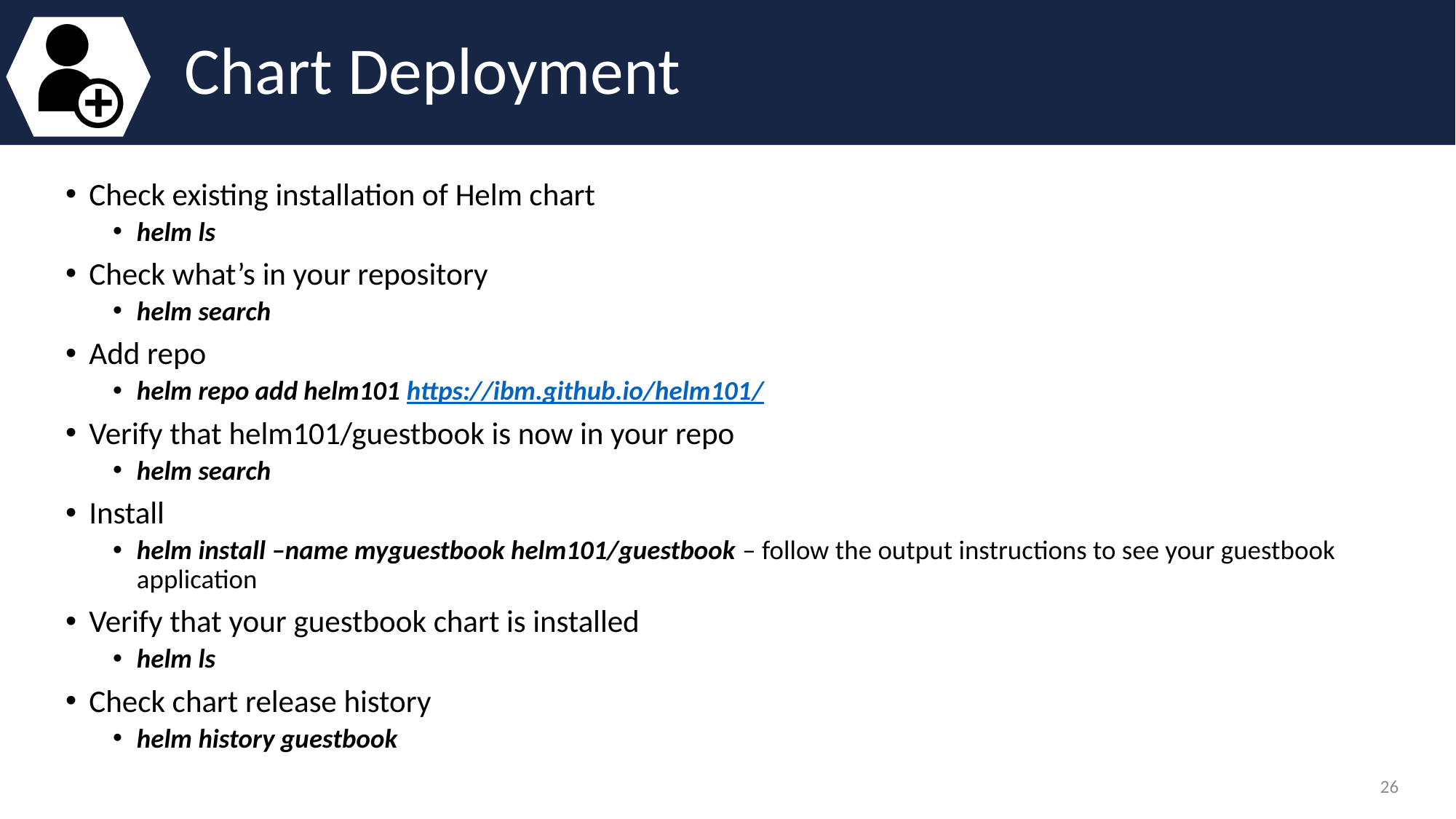

# Chart Deployment
Check existing installation of Helm chart
helm ls
Check what’s in your repository
helm search
Add repo
helm repo add helm101 https://ibm.github.io/helm101/
Verify that helm101/guestbook is now in your repo
helm search
Install
helm install –name myguestbook helm101/guestbook – follow the output instructions to see your guestbook application
Verify that your guestbook chart is installed
helm ls
Check chart release history
helm history guestbook
26